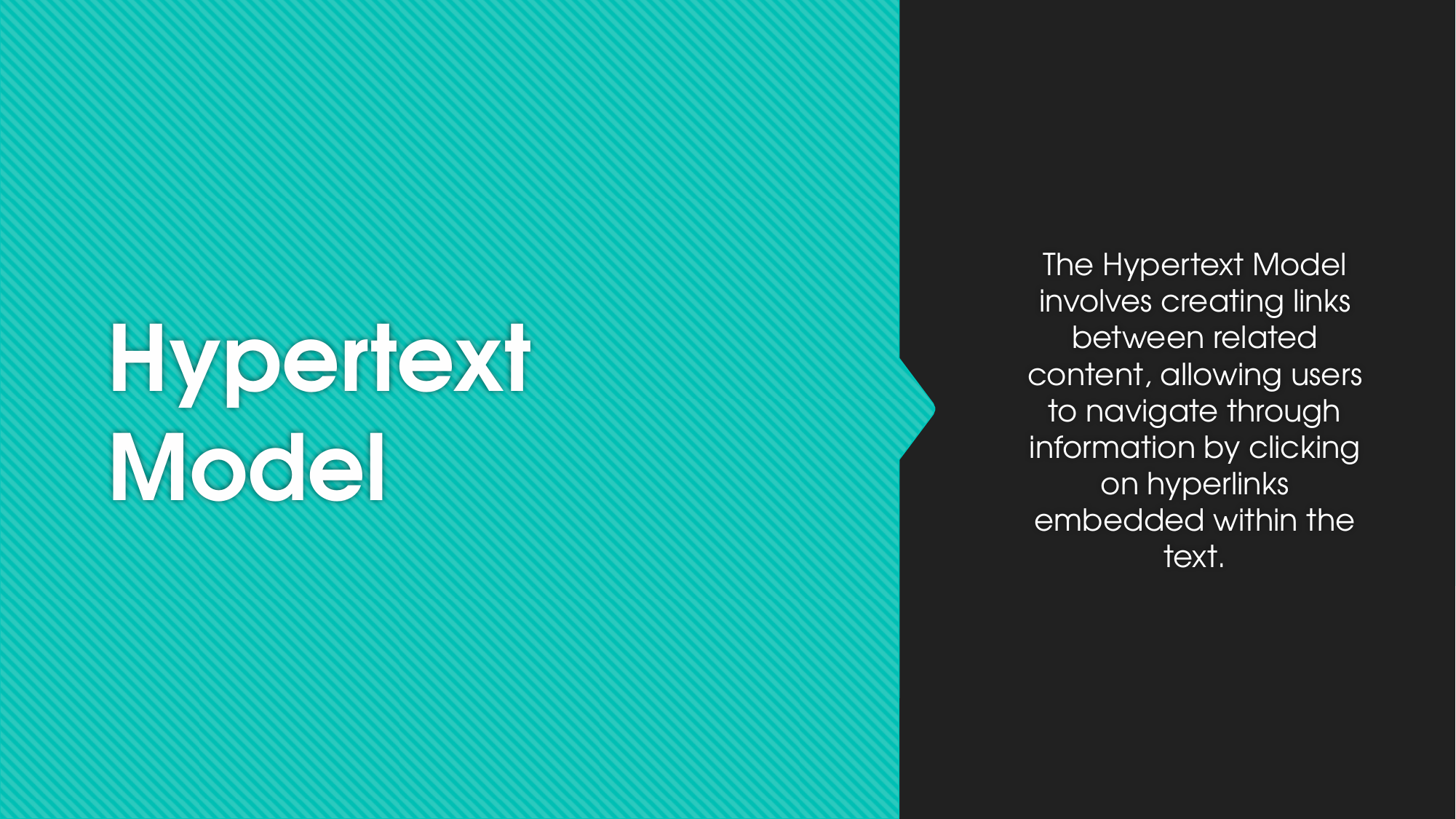

# Hypertext Model
The Hypertext Model involves creating links between related content, allowing users to navigate through information by clicking on hyperlinks embedded within the text.